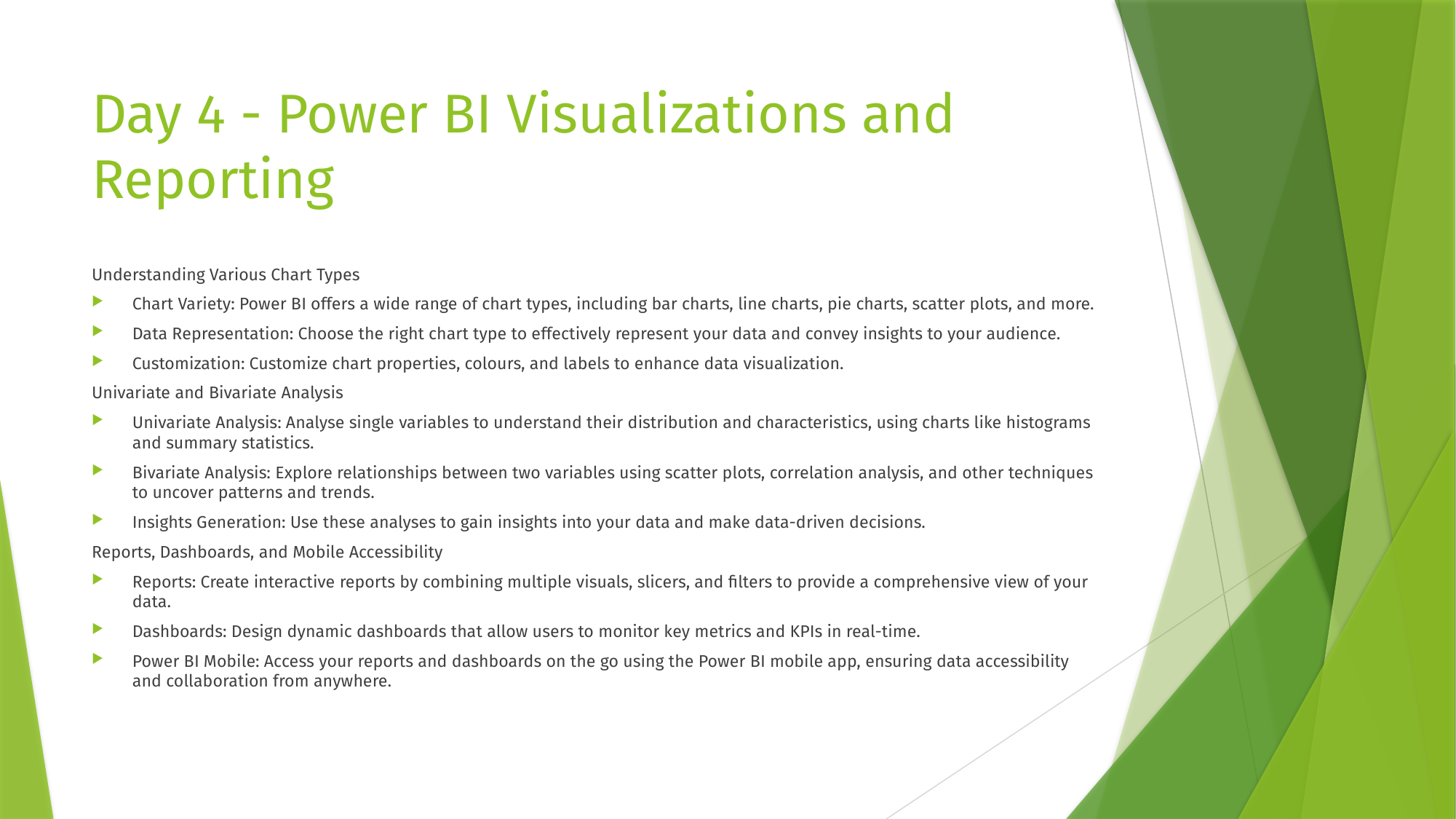

# Day 4 - Power BI Visualizations and Reporting
Understanding Various Chart Types
Chart Variety: Power BI offers a wide range of chart types, including bar charts, line charts, pie charts, scatter plots, and more.
Data Representation: Choose the right chart type to effectively represent your data and convey insights to your audience.
Customization: Customize chart properties, colours, and labels to enhance data visualization.
Univariate and Bivariate Analysis
Univariate Analysis: Analyse single variables to understand their distribution and characteristics, using charts like histograms and summary statistics.
Bivariate Analysis: Explore relationships between two variables using scatter plots, correlation analysis, and other techniques to uncover patterns and trends.
Insights Generation: Use these analyses to gain insights into your data and make data-driven decisions.
Reports, Dashboards, and Mobile Accessibility
Reports: Create interactive reports by combining multiple visuals, slicers, and filters to provide a comprehensive view of your data.
Dashboards: Design dynamic dashboards that allow users to monitor key metrics and KPIs in real-time.
Power BI Mobile: Access your reports and dashboards on the go using the Power BI mobile app, ensuring data accessibility and collaboration from anywhere.